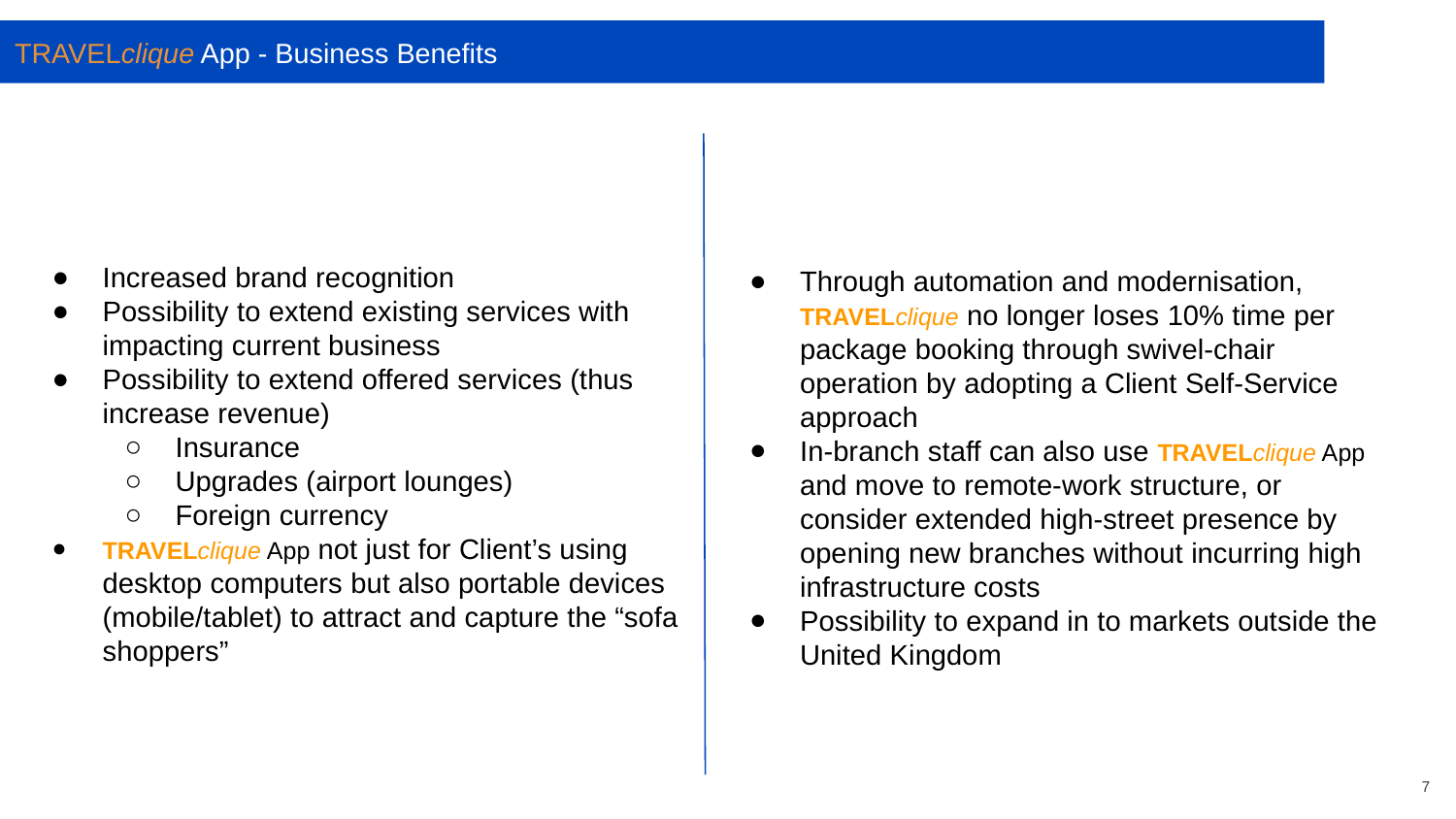

# TRAVELclique App - Business Benefits

Increased brand recognition
Possibility to extend existing services with impacting current business
Possibility to extend offered services (thus increase revenue)
Insurance
Upgrades (airport lounges)
Foreign currency
TRAVELclique App not just for Client’s using desktop computers but also portable devices (mobile/tablet) to attract and capture the “sofa shoppers”

Through automation and modernisation, TRAVELclique no longer loses 10% time per package booking through swivel-chair operation by adopting a Client Self-Service approach
In-branch staff can also use TRAVELclique App and move to remote-work structure, or consider extended high-street presence by opening new branches without incurring high infrastructure costs
Possibility to expand in to markets outside the United Kingdom

7